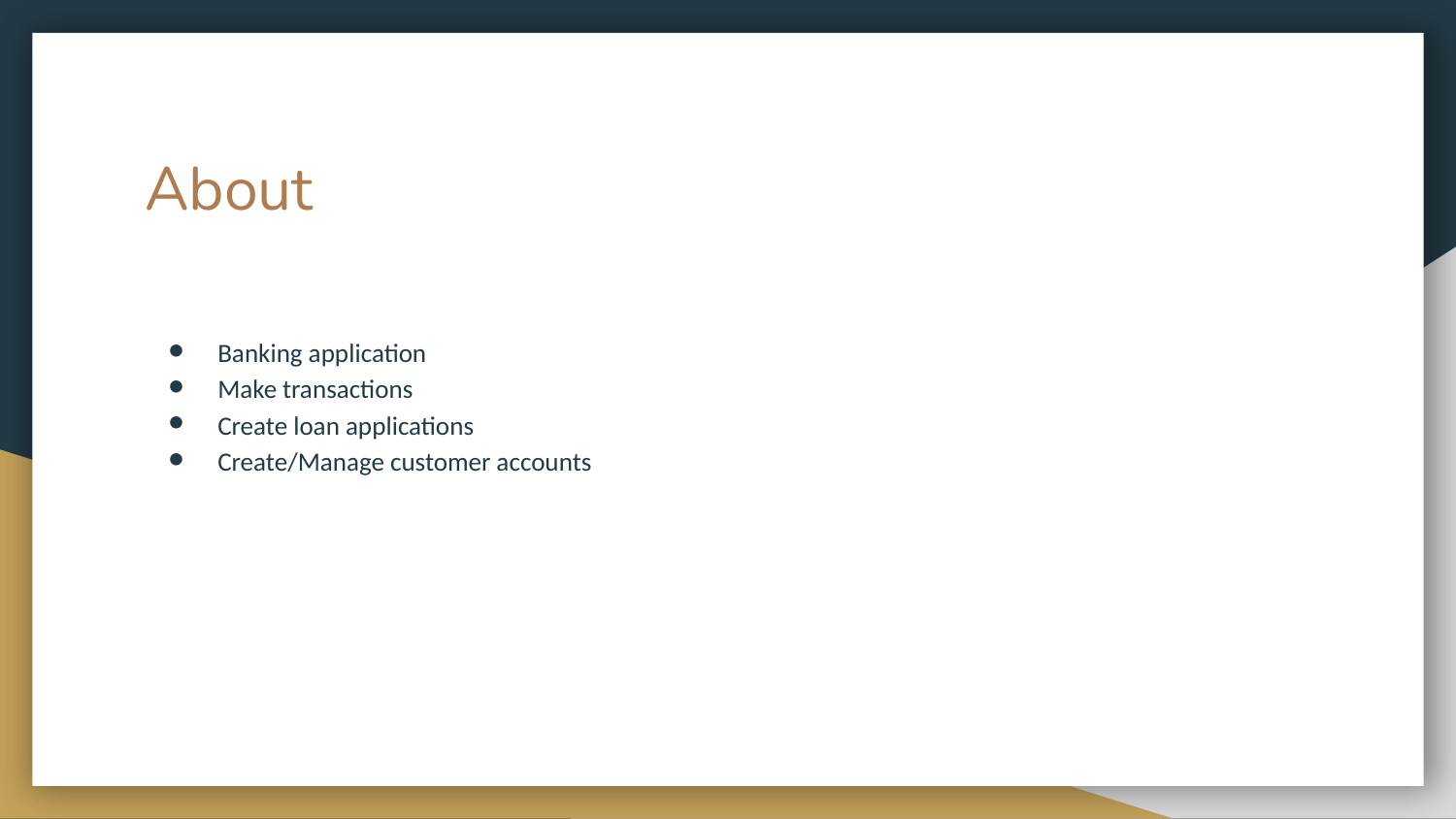

# About
Banking application
Make transactions
Create loan applications
Create/Manage customer accounts